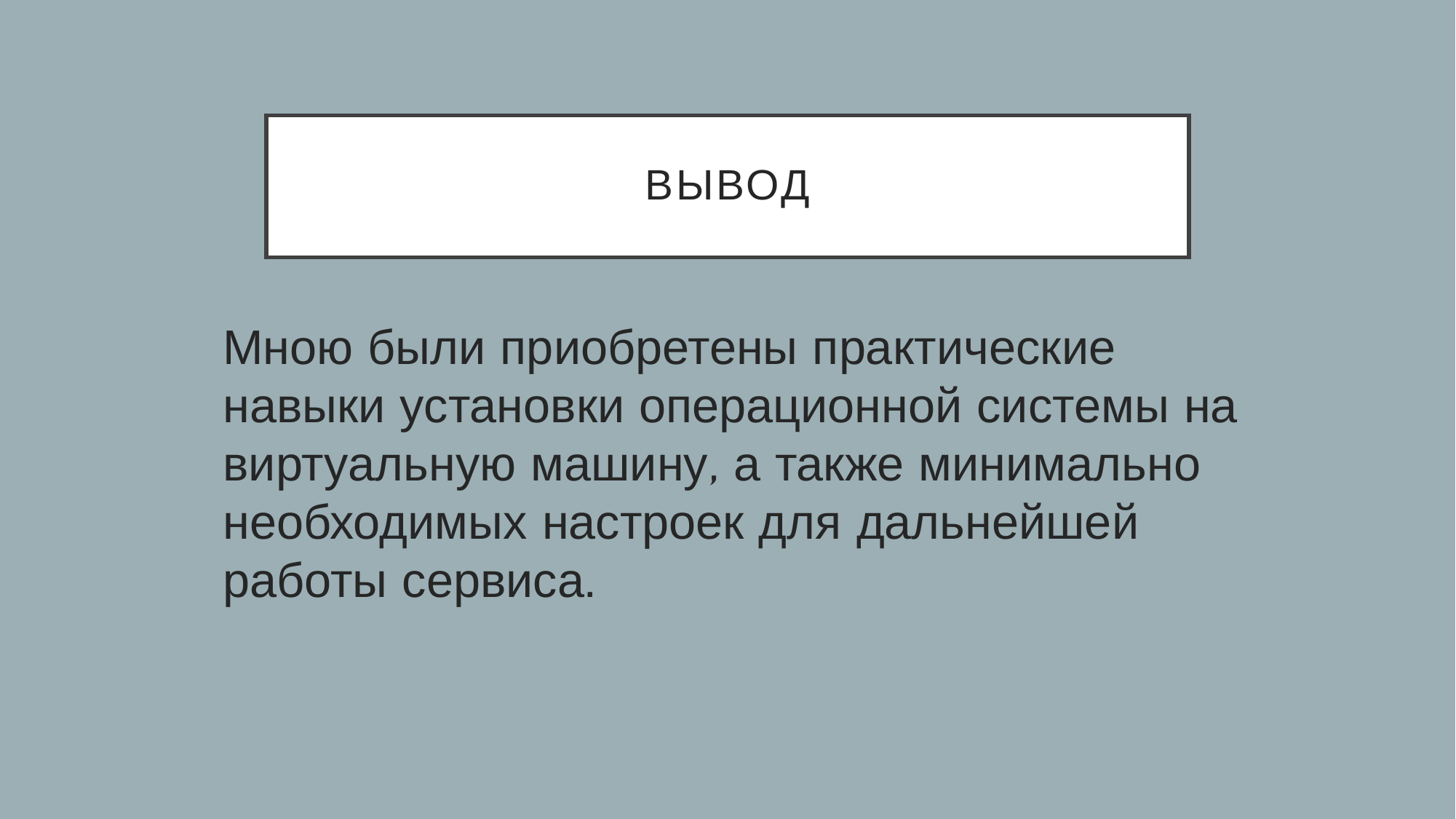

# вывод
Мною были приобретены практические навыки установки операционной системы на виртуальную машину, а также минимально необходимых настроек для дальнейшей работы сервиса.